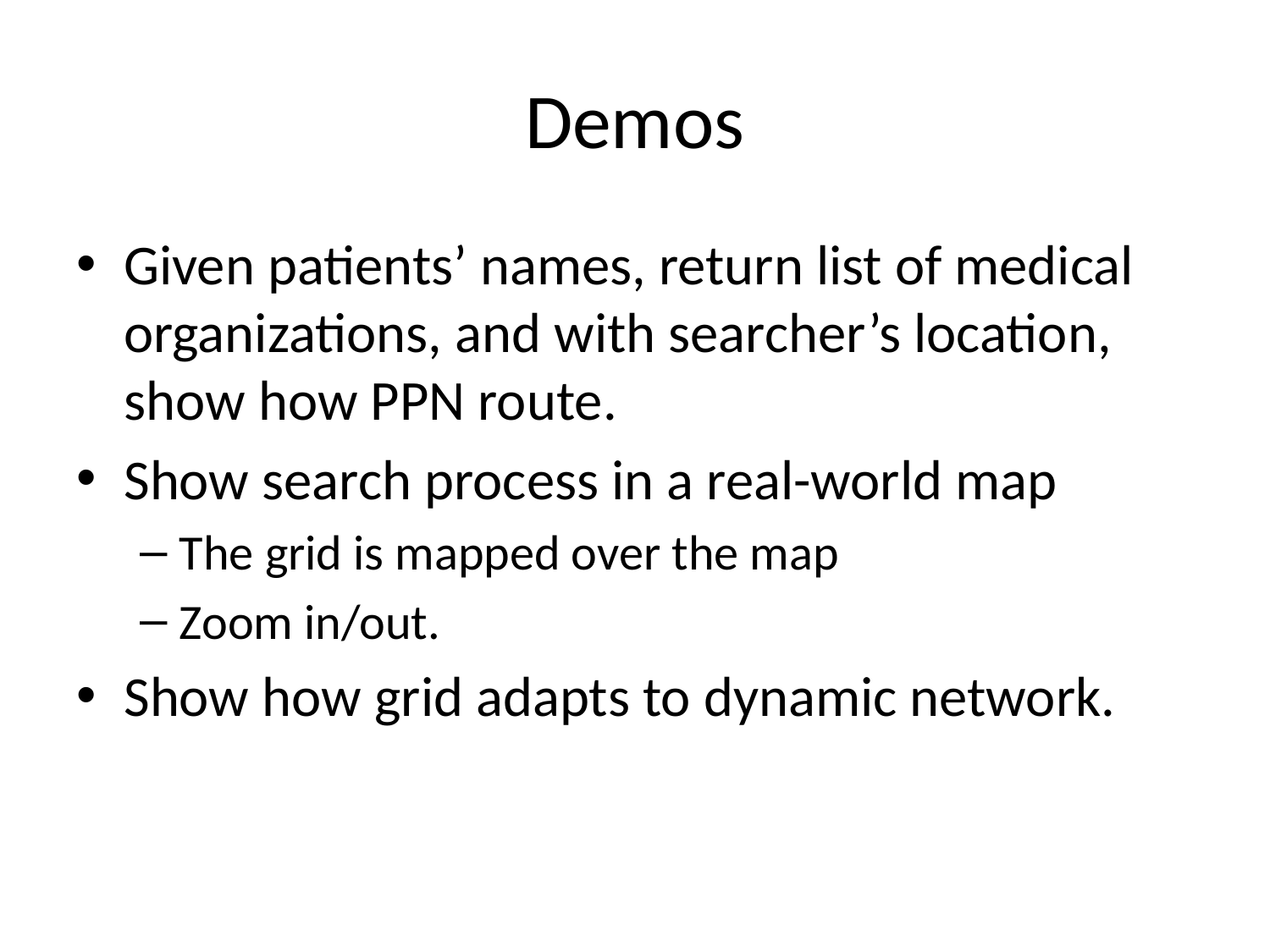

# Demos
Given patients’ names, return list of medical organizations, and with searcher’s location, show how PPN route.
Show search process in a real-world map
The grid is mapped over the map
Zoom in/out.
Show how grid adapts to dynamic network.